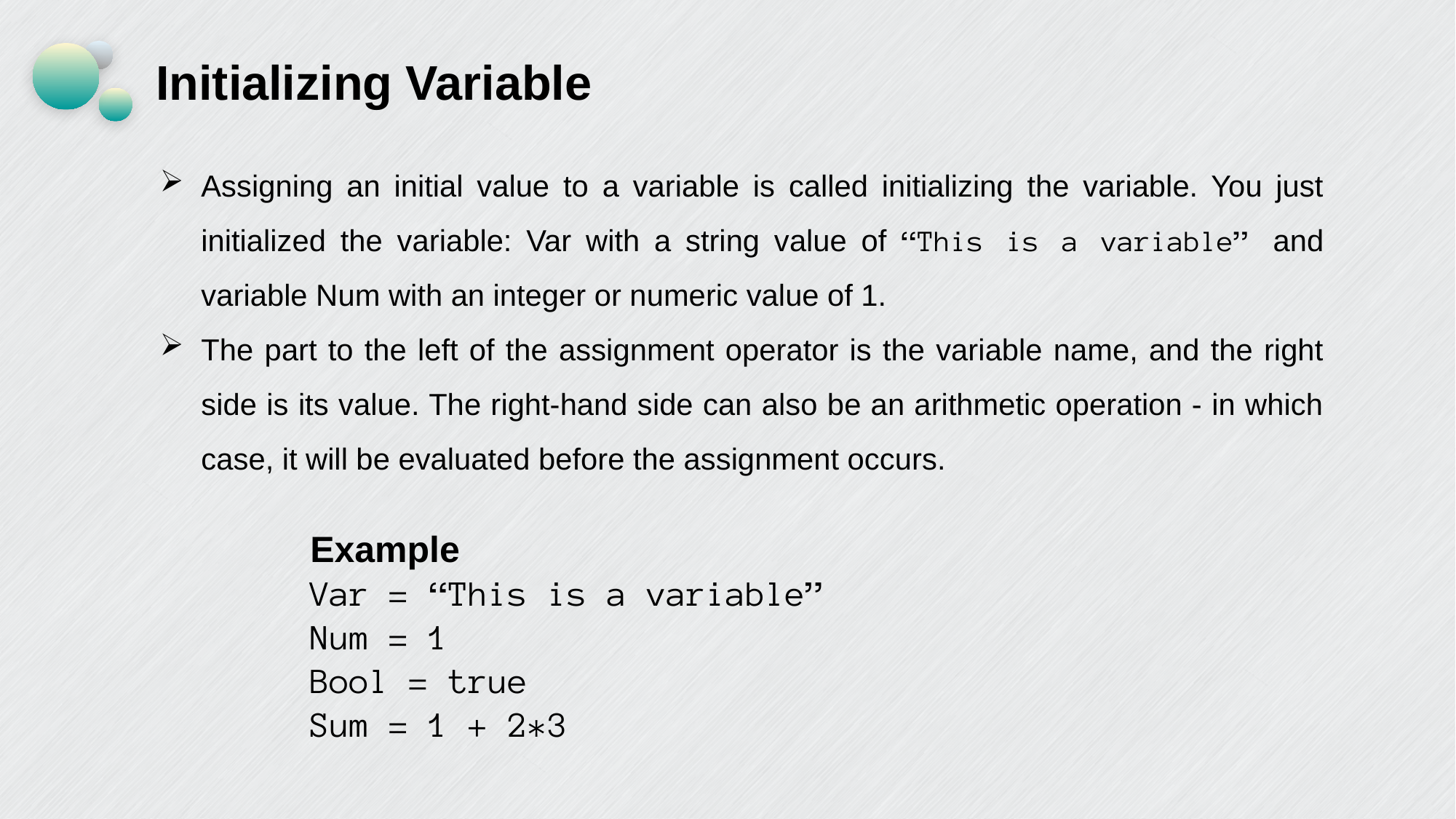

# Initializing Variable
Assigning an initial value to a variable is called initializing the variable. You just initialized the variable: Var with a string value of “This is a variable” and variable Num with an integer or numeric value of 1.
The part to the left of the assignment operator is the variable name, and the right side is its value. The right-hand side can also be an arithmetic operation - in which case, it will be evaluated before the assignment occurs.

Example
Var = “This is a variable”
Num = 1
Bool = true
Sum = 1 + 2*3